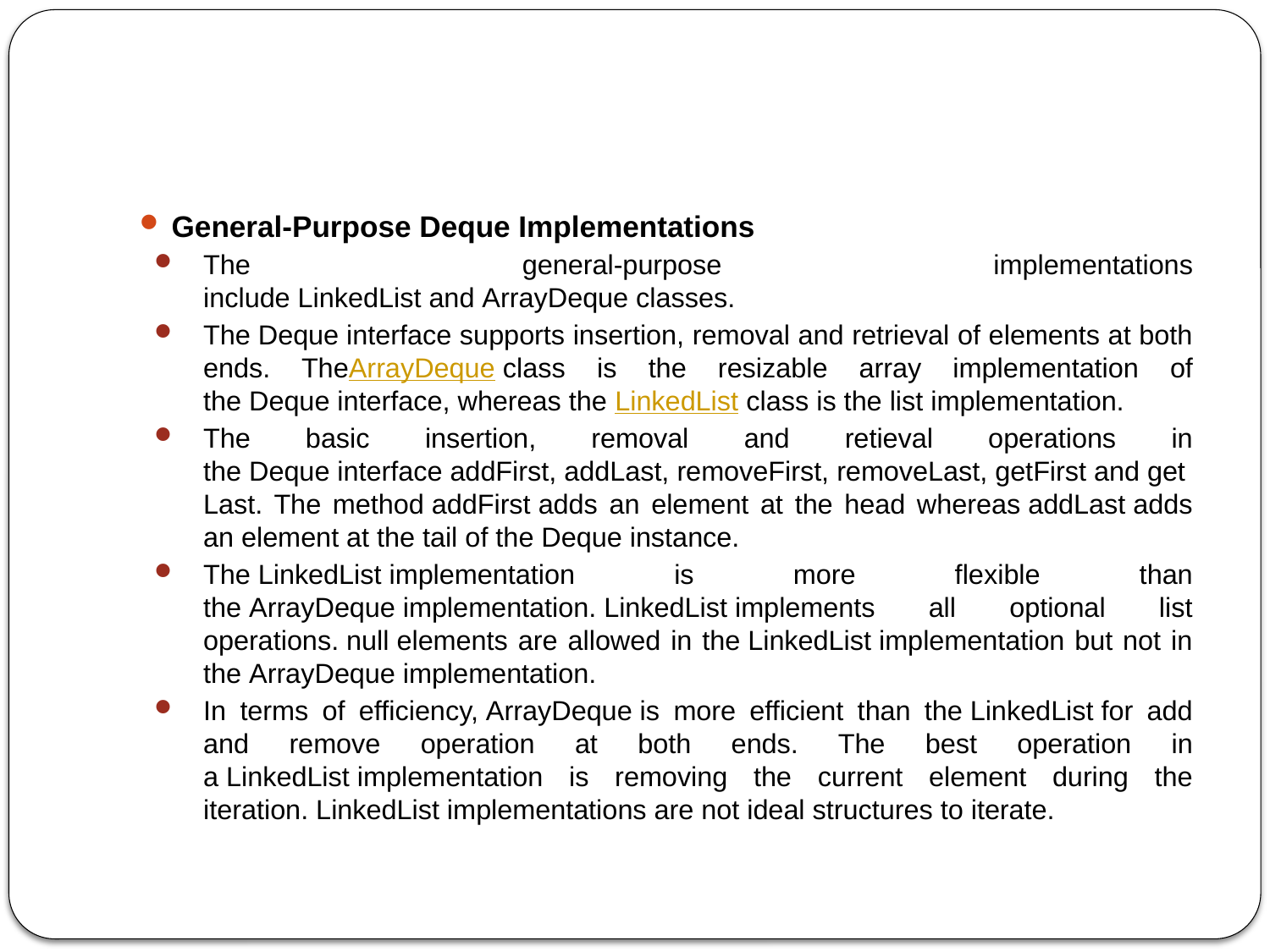

#
General-Purpose Deque Implementations
The general-purpose implementations include LinkedList and ArrayDeque classes.
The Deque interface supports insertion, removal and retrieval of elements at both ends. TheArrayDeque class is the resizable array implementation of the Deque interface, whereas the LinkedList class is the list implementation.
The basic insertion, removal and retieval operations in the Deque interface addFirst, addLast, removeFirst, removeLast, getFirst and getLast. The method addFirst adds an element at the head whereas addLast adds an element at the tail of the Deque instance.
The LinkedList implementation is more flexible than the ArrayDeque implementation. LinkedList implements all optional list operations. null elements are allowed in the LinkedList implementation but not in the ArrayDeque implementation.
In terms of efficiency, ArrayDeque is more efficient than the LinkedList for add and remove operation at both ends. The best operation in a LinkedList implementation is removing the current element during the iteration. LinkedList implementations are not ideal structures to iterate.